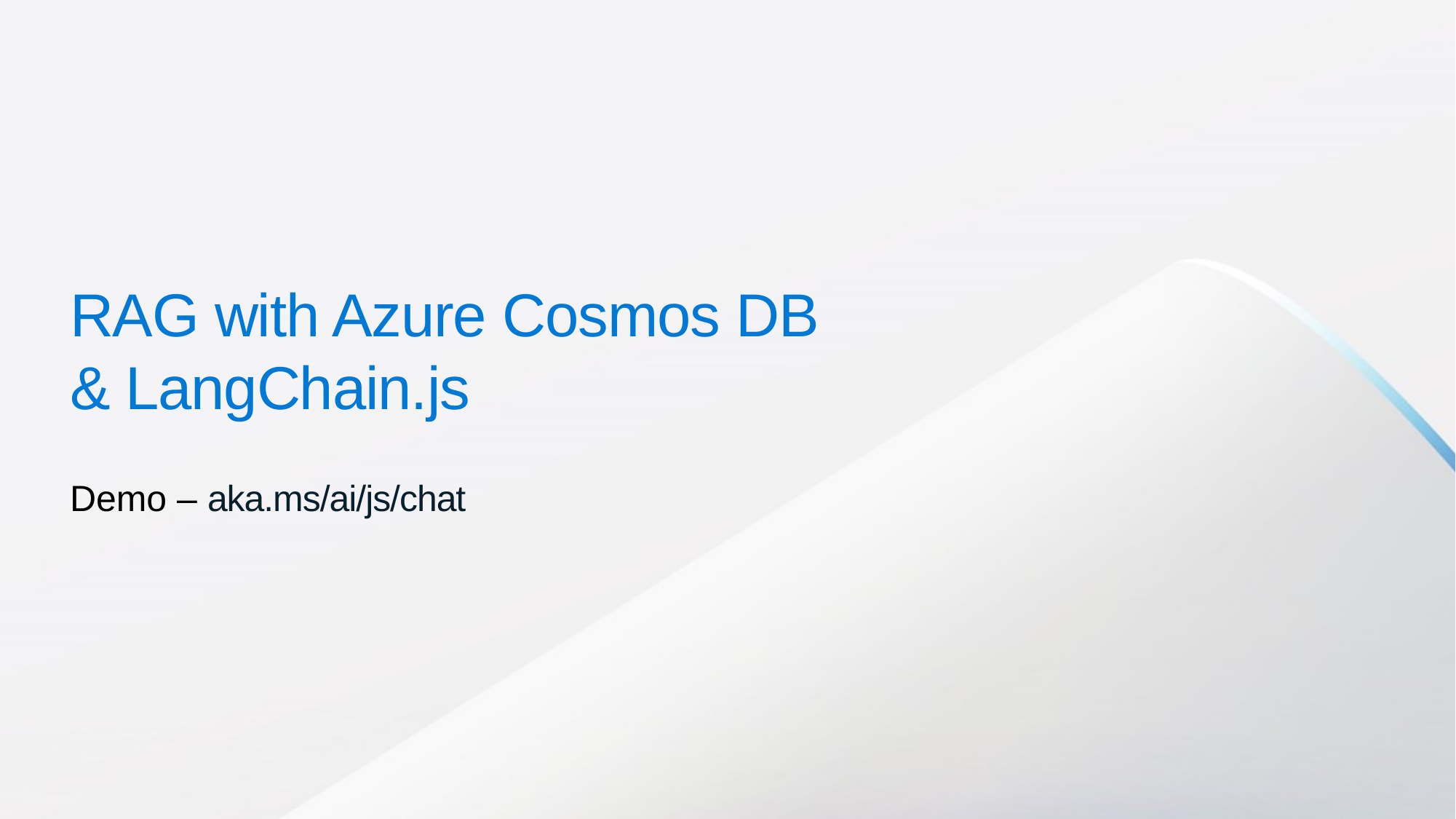

# RAG with Azure Cosmos DB & LangChain.js
Demo – aka.ms/ai/js/chat